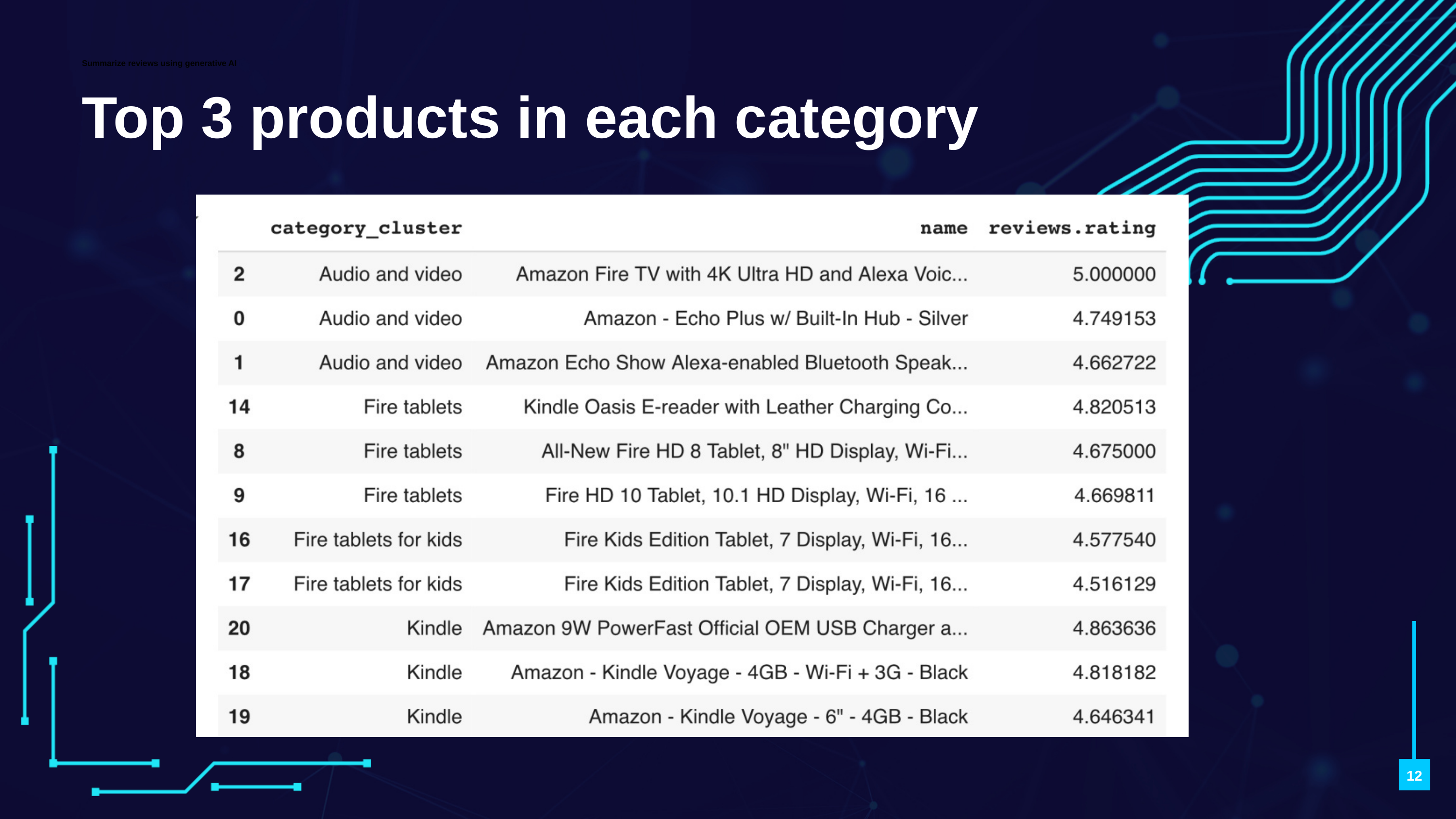

Summarize reviews using generative AI
Top 3 products in each category

12